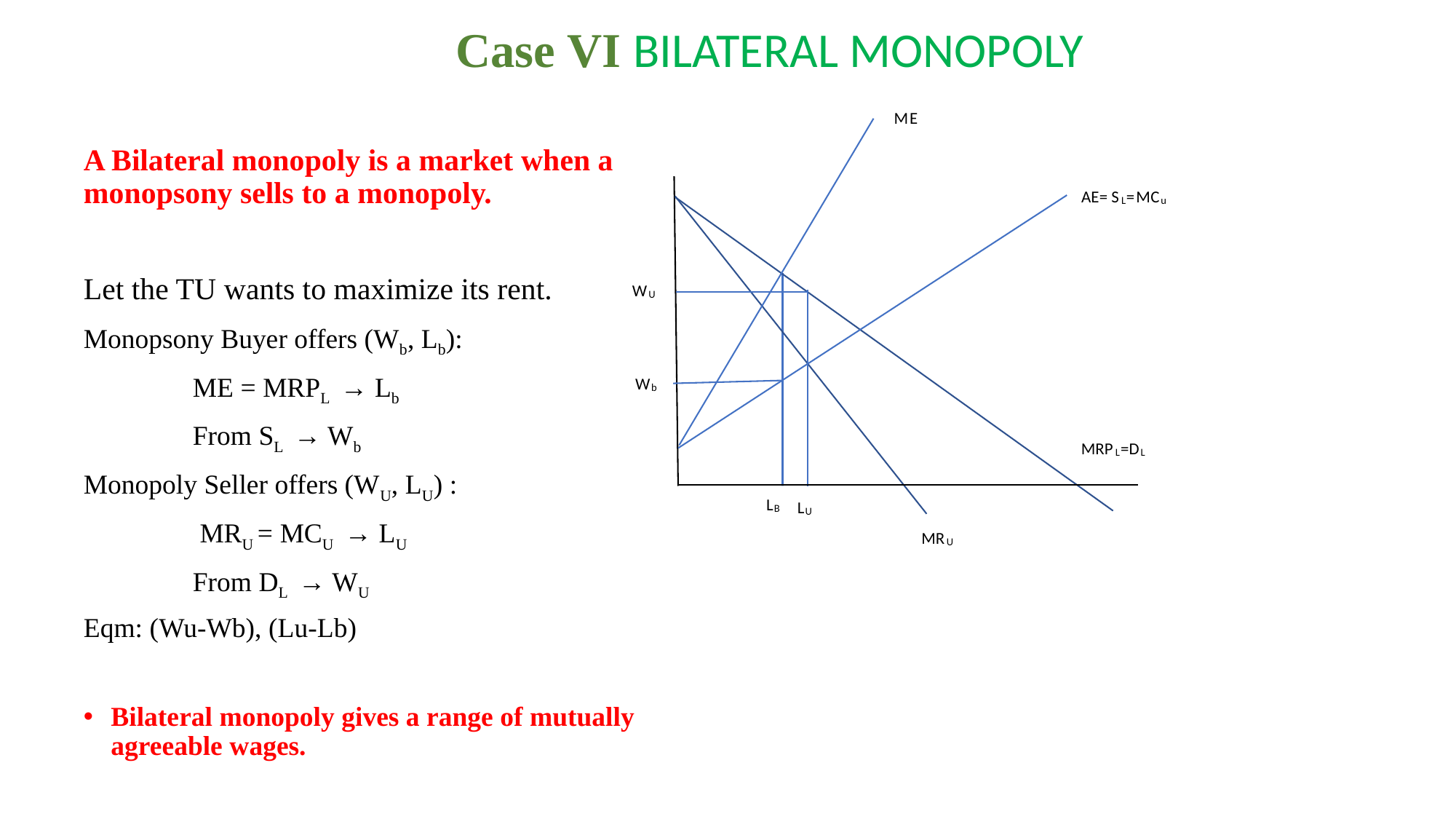

# Case VI BILATERAL MONOPOLY

M
E

AE= S
=
MC
L
u

W
U

W

b

MRP
=D
L
L

L
L
B

U

MR
U

A Bilateral monopoly is a market when a monopsony sells to a monopoly.

Let the TU wants to maximize its rent.
Monopsony Buyer offers (Wb, Lb):
 	ME = MRPL  → Lb
	From SL  → Wb
Monopoly Seller offers (WU, LU) :
 	 MRU = MCU  → LU
	From DL  → WU
Eqm: (Wu-Wb), (Lu-Lb)

Bilateral monopoly gives a range of mutually agreeable wages.